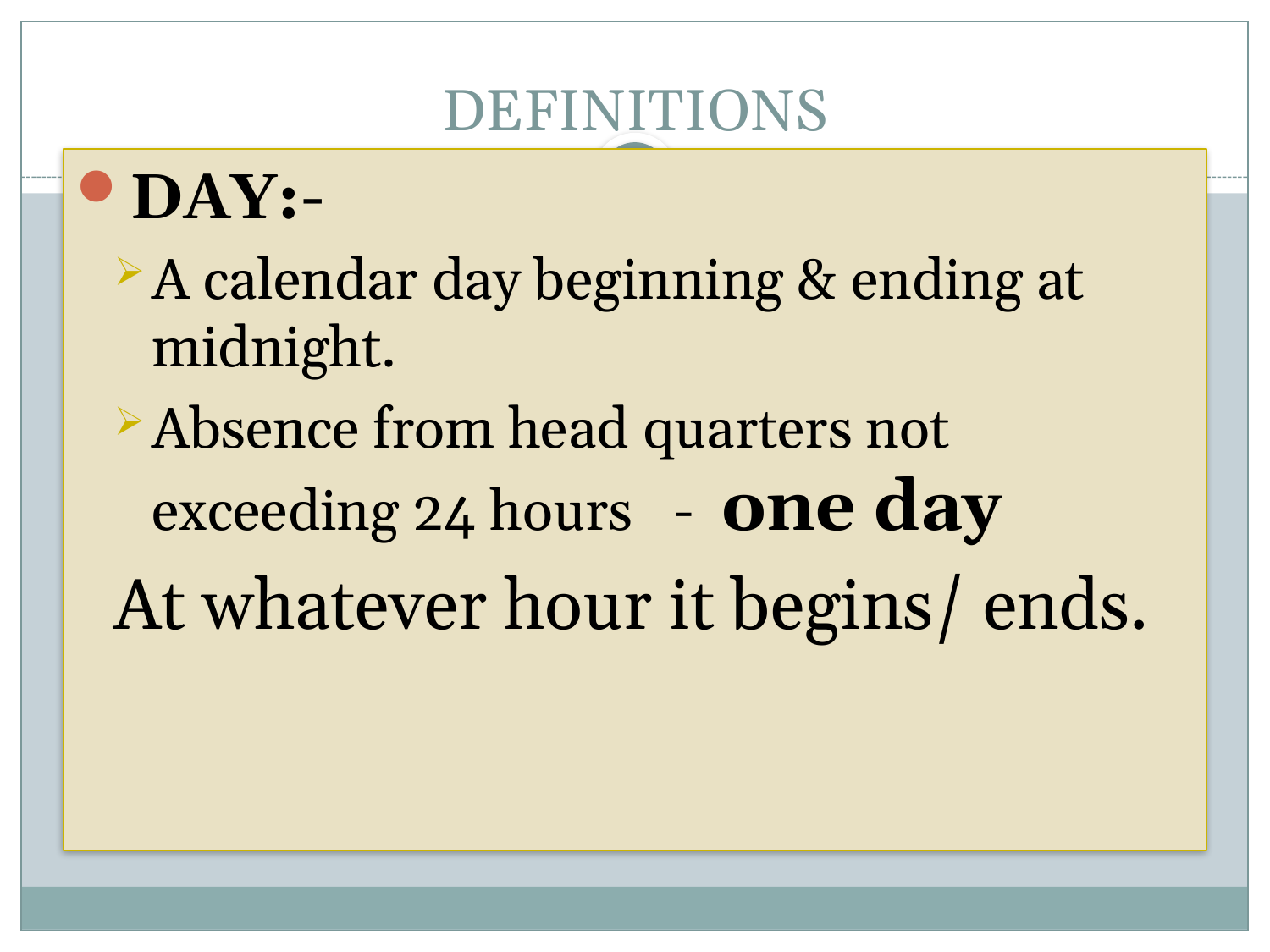

# DEFINITIONS
DAY:-
A calendar day beginning & ending at midnight.
Absence from head quarters not exceeding 24 hours   -  one day
At whatever hour it begins/ ends.